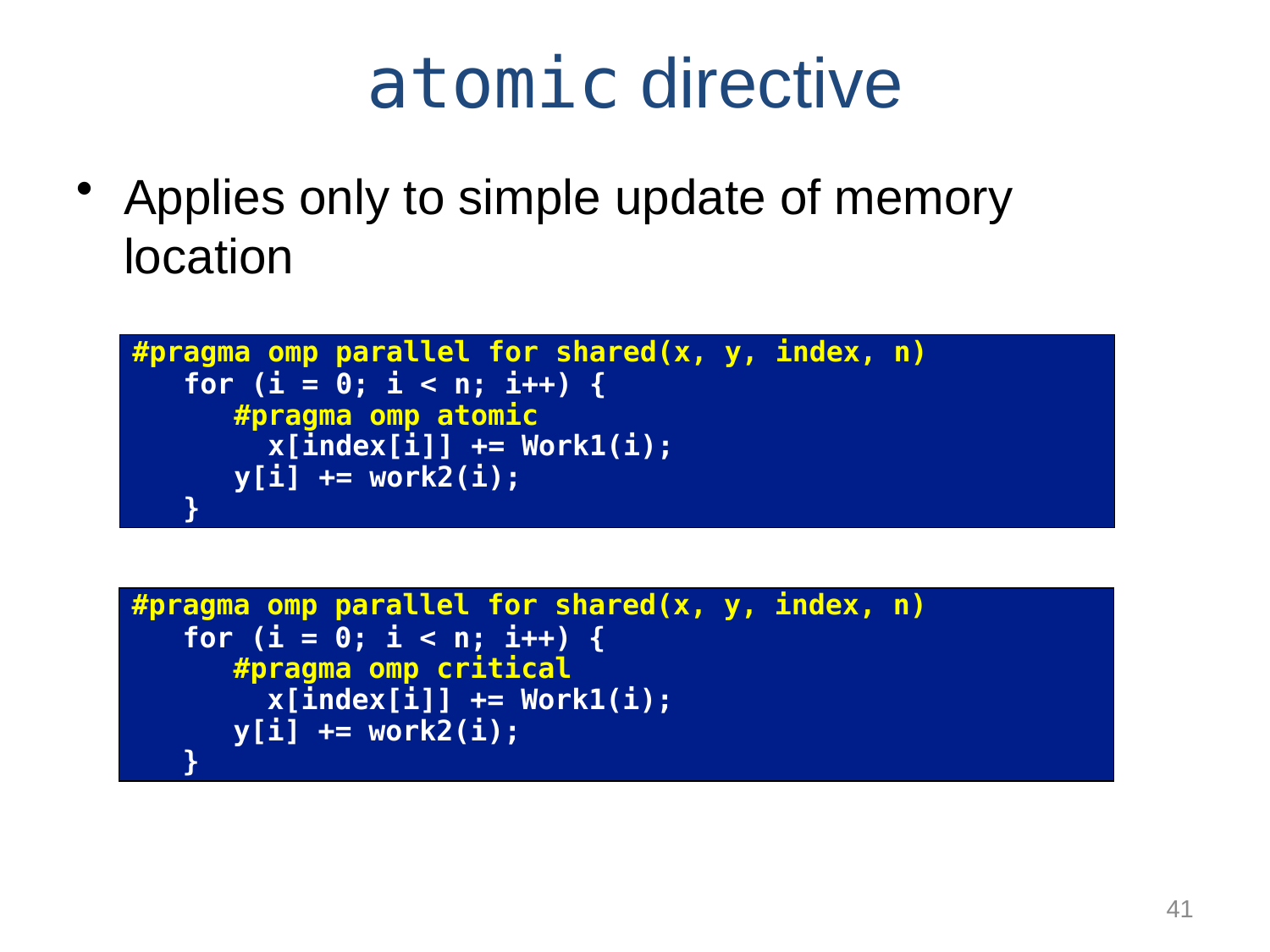

atomic directive
Applies only to simple update of memory location
#pragma omp parallel for shared(x, y, index, n)
   for (i = 0; i < n; i++) {
      #pragma omp atomic
        x[index[i]] += Work1(i);
      y[i] += work2(i);
   }
#pragma omp parallel for shared(x, y, index, n)
   for (i = 0; i < n; i++) {
      #pragma omp critical
        x[index[i]] += Work1(i);
      y[i] += work2(i);
   }
41